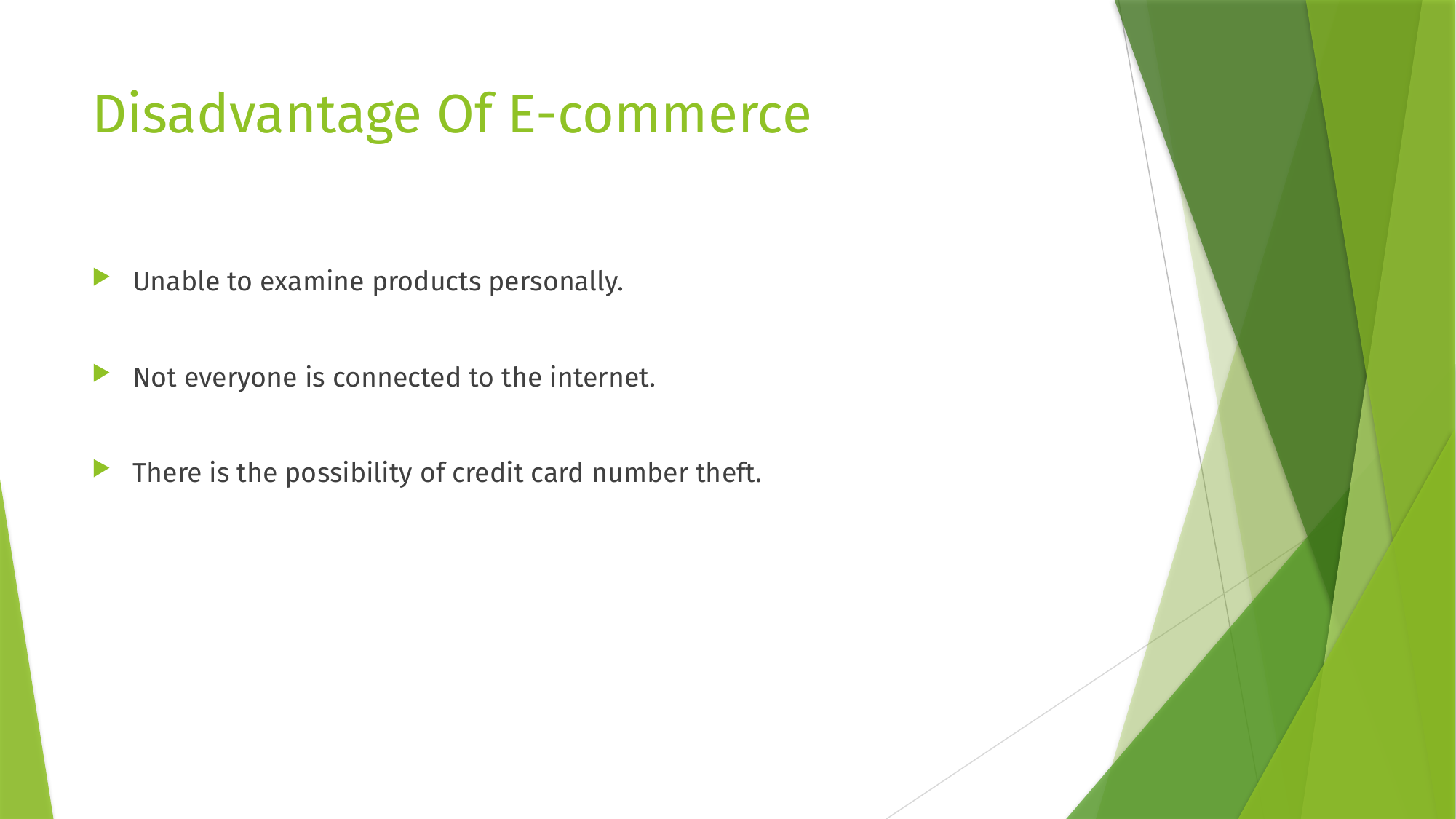

# Disadvantage Of E-commerce
Unable to examine products personally.

Not everyone is connected to the internet.

There is the possibility of credit card number theft.